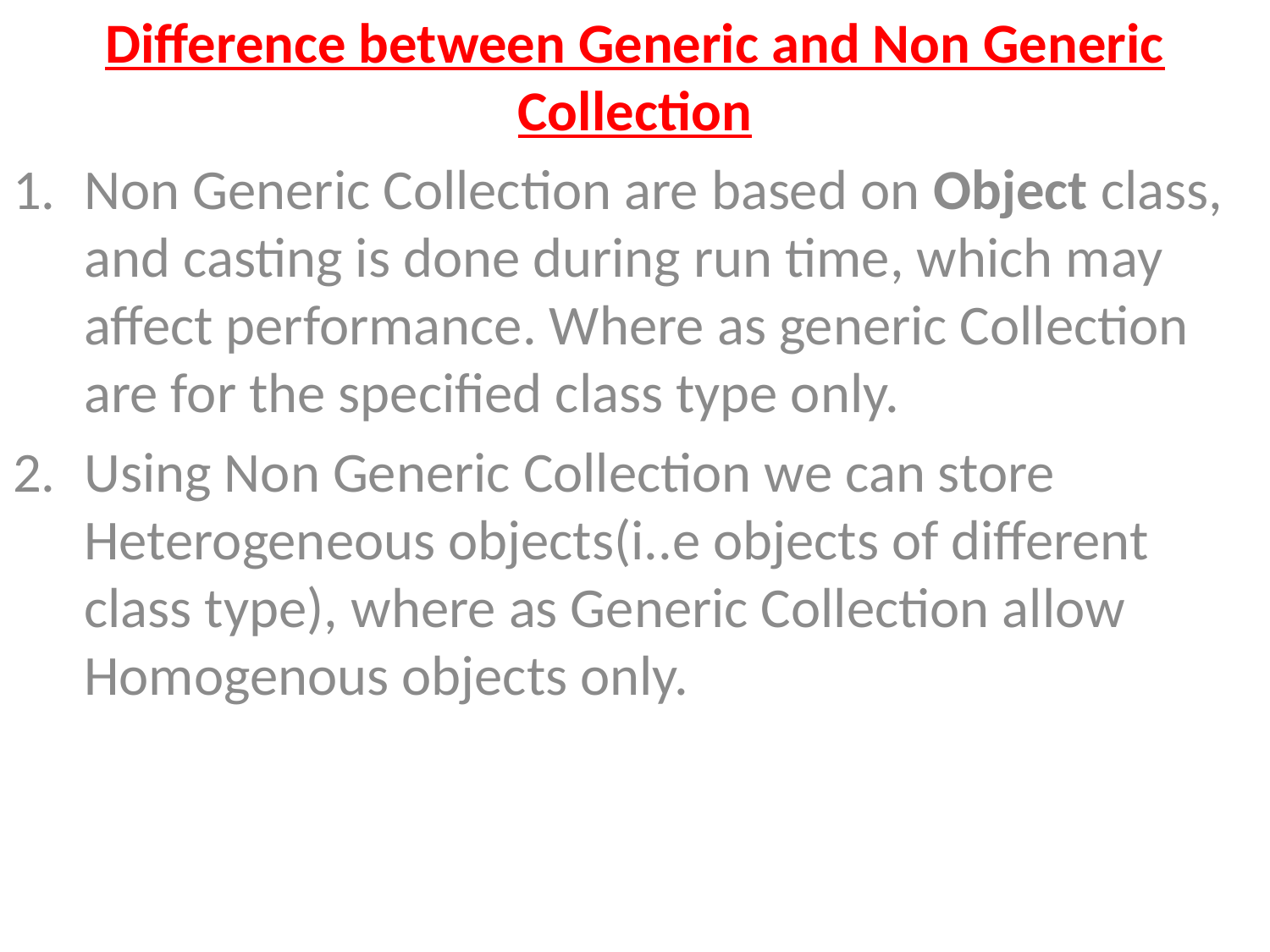

Difference between Generic and Non Generic Collection
Non Generic Collection are based on Object class, and casting is done during run time, which may affect performance. Where as generic Collection are for the specified class type only.
Using Non Generic Collection we can store Heterogeneous objects(i..e objects of different class type), where as Generic Collection allow Homogenous objects only.